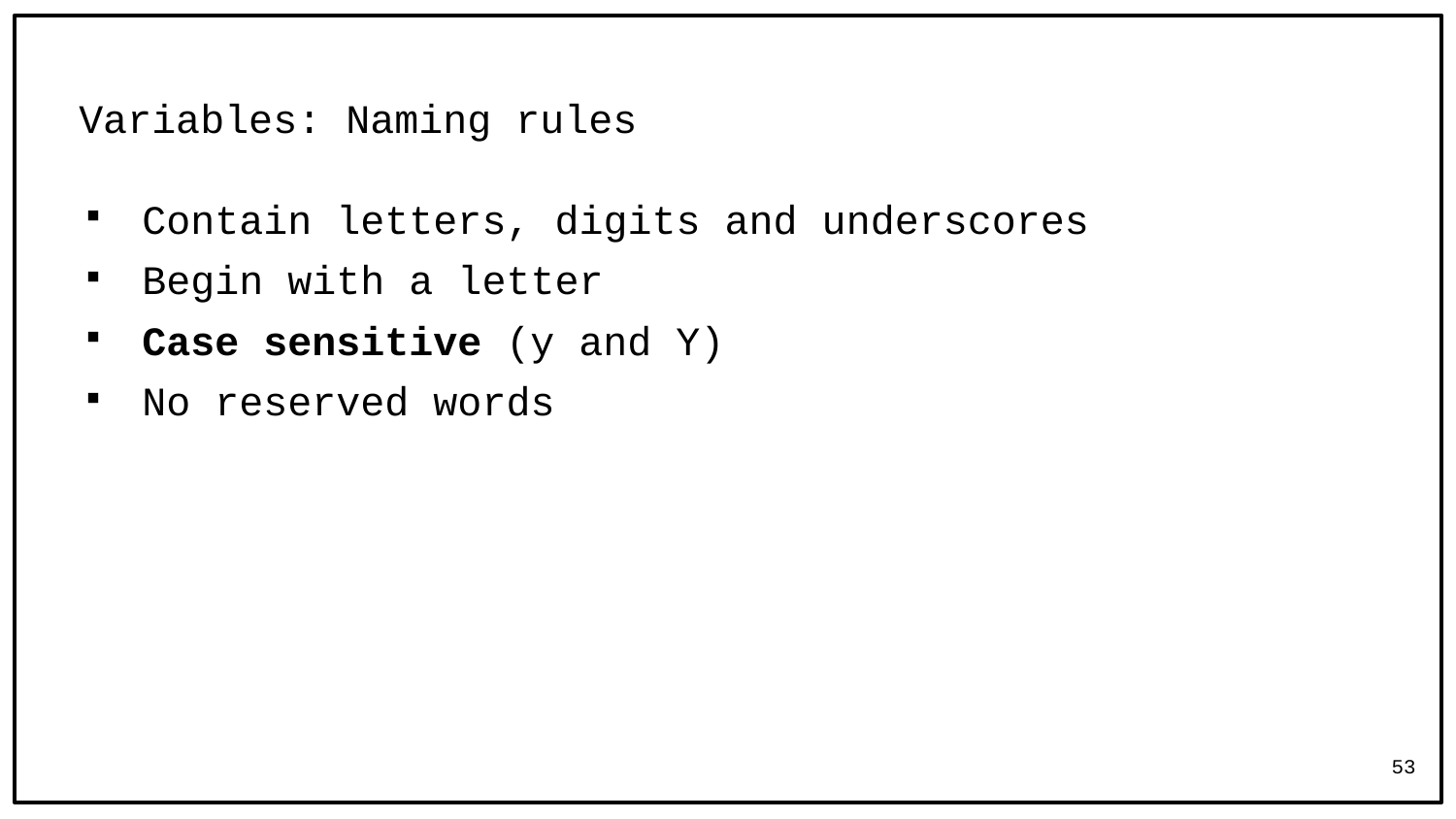

# Variables: Naming rules
Contain letters, digits and underscores
Begin with a letter
Case sensitive (y and Y)
No reserved words
53